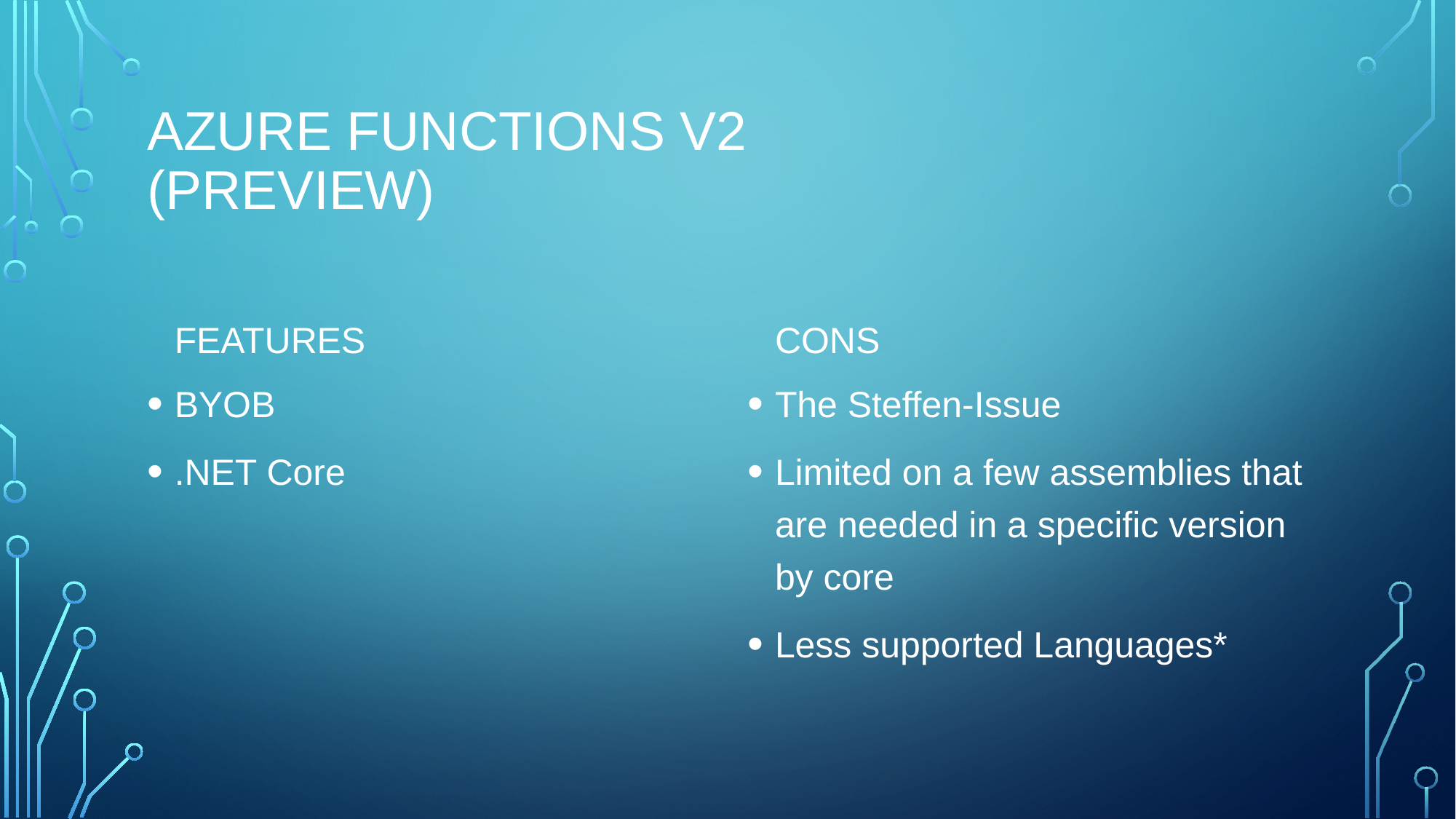

# Azure Functions V2 (Preview)
Cons
Features
BYOB
.NET Core
The Steffen-Issue
Limited on a few assemblies that are needed in a specific version by core
Less supported Languages*